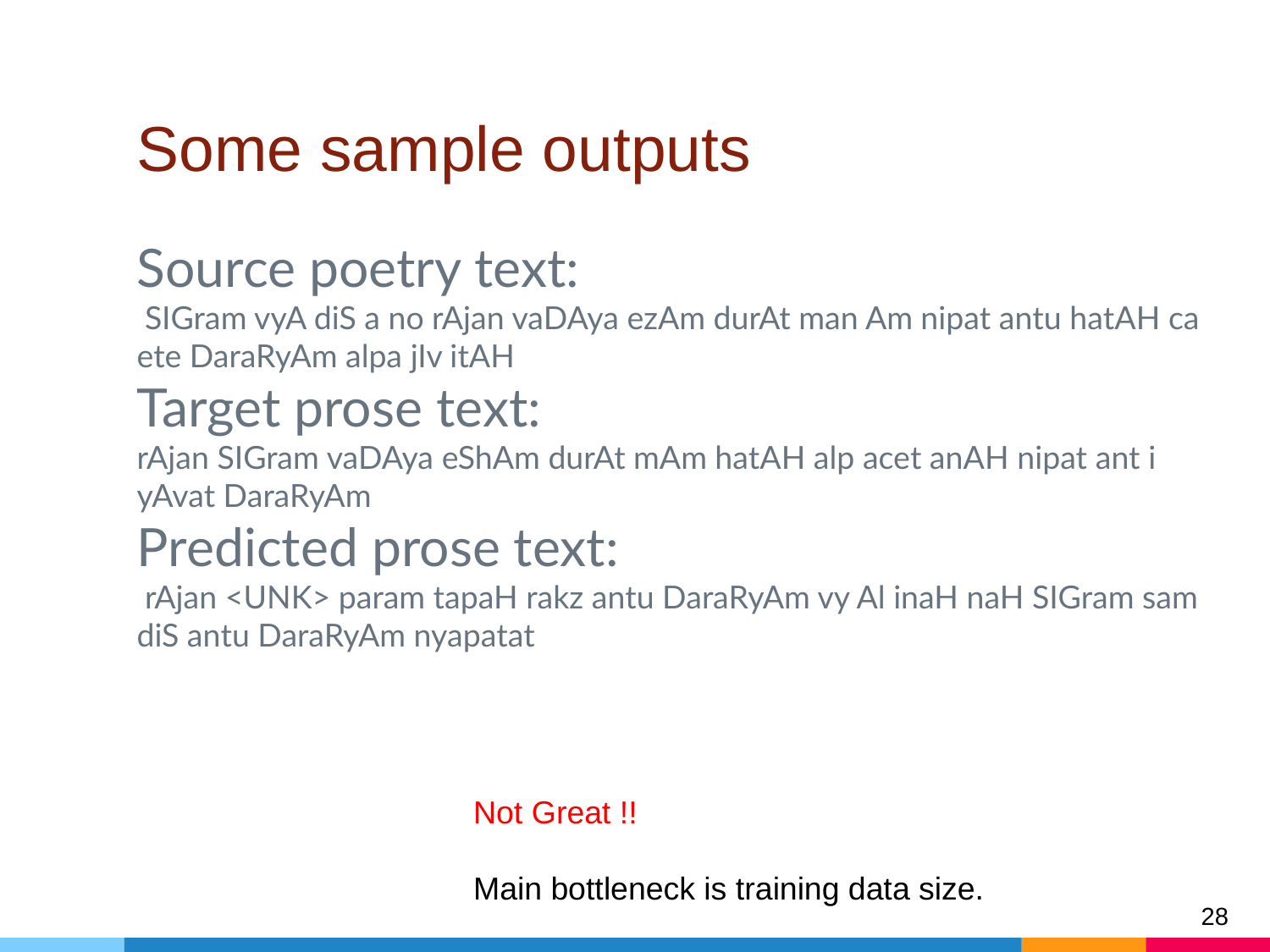

# Some sample outputs
Source poetry text:
 SIGram vyA diS a no rAjan vaDAya ezAm durAt man Am nipat antu hatAH ca ete DaraRyAm alpa jIv itAH
Target prose text:
rAjan SIGram vaDAya eShAm durAt mAm hatAH alp acet anAH nipat ant i yAvat DaraRyAm
Predicted prose text:
 rAjan <UNK> param tapaH rakz antu DaraRyAm vy Al inaH naH SIGram sam diS antu DaraRyAm nyapatat
Not Great !!

Main bottleneck is training data size.
28